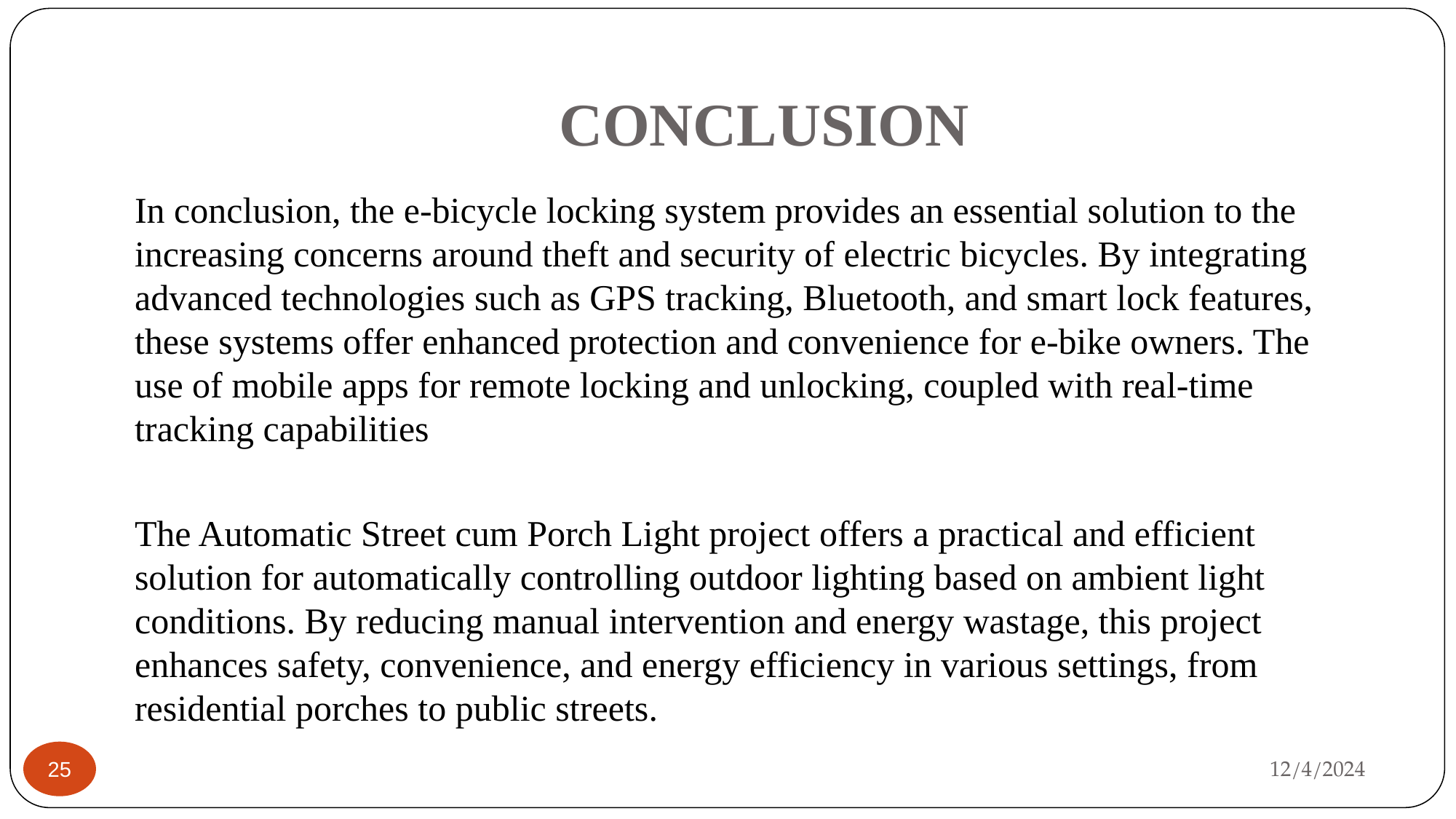

# CONCLUSION
In conclusion, the e-bicycle locking system provides an essential solution to the increasing concerns around theft and security of electric bicycles. By integrating advanced technologies such as GPS tracking, Bluetooth, and smart lock features, these systems offer enhanced protection and convenience for e-bike owners. The use of mobile apps for remote locking and unlocking, coupled with real-time tracking capabilities

The Automatic Street cum Porch Light project offers a practical and efficient solution for automatically controlling outdoor lighting based on ambient light conditions. By reducing manual intervention and energy wastage, this project enhances safety, convenience, and energy efficiency in various settings, from residential porches to public streets.
12/4/2024
25